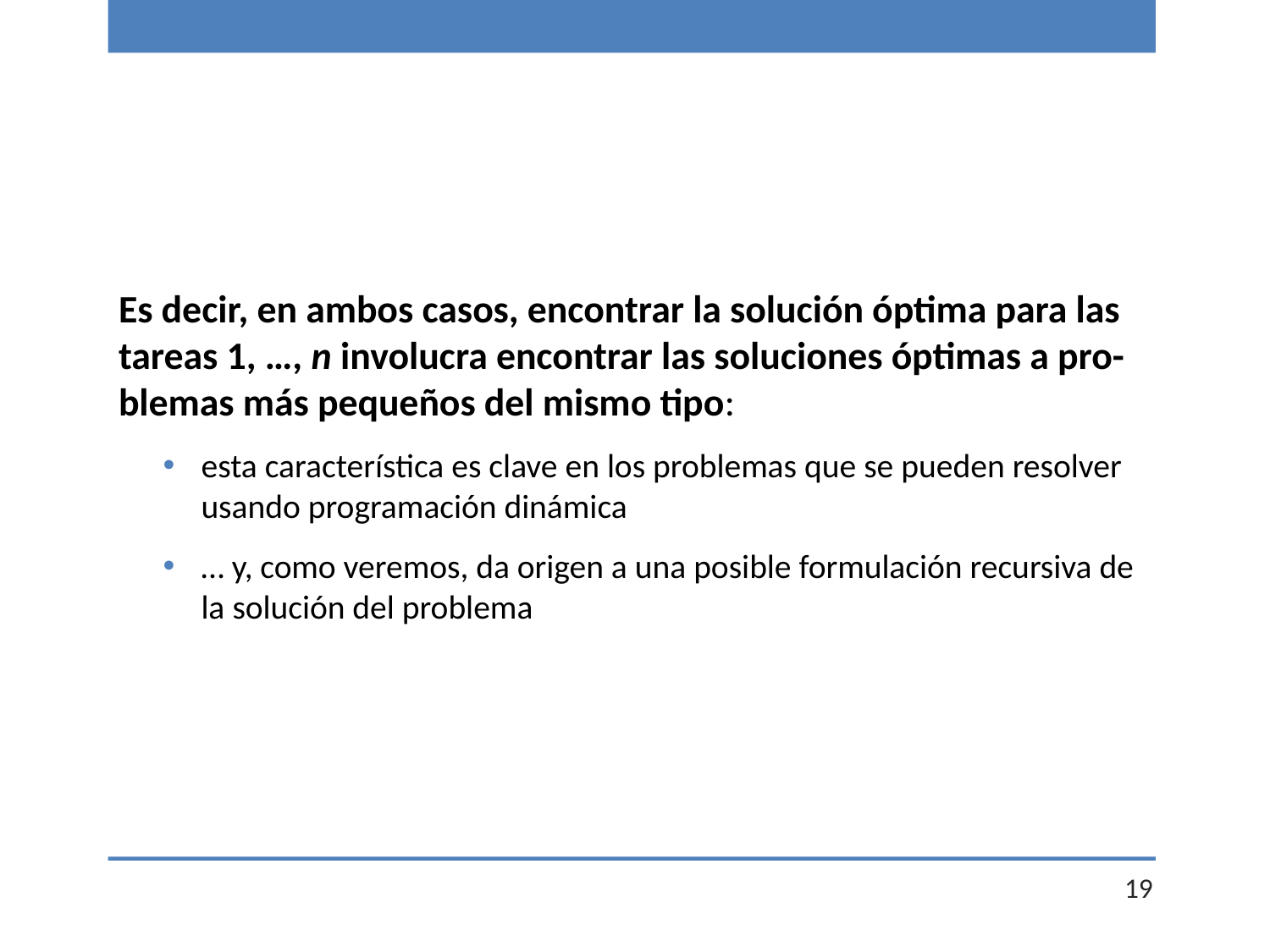

Es decir, en ambos casos, encontrar la solución óptima para las tareas 1, …, n involucra encontrar las soluciones óptimas a pro-blemas más pequeños del mismo tipo:
esta característica es clave en los problemas que se pueden resolver usando programación dinámica
… y, como veremos, da origen a una posible formulación recursiva de la solución del problema
19